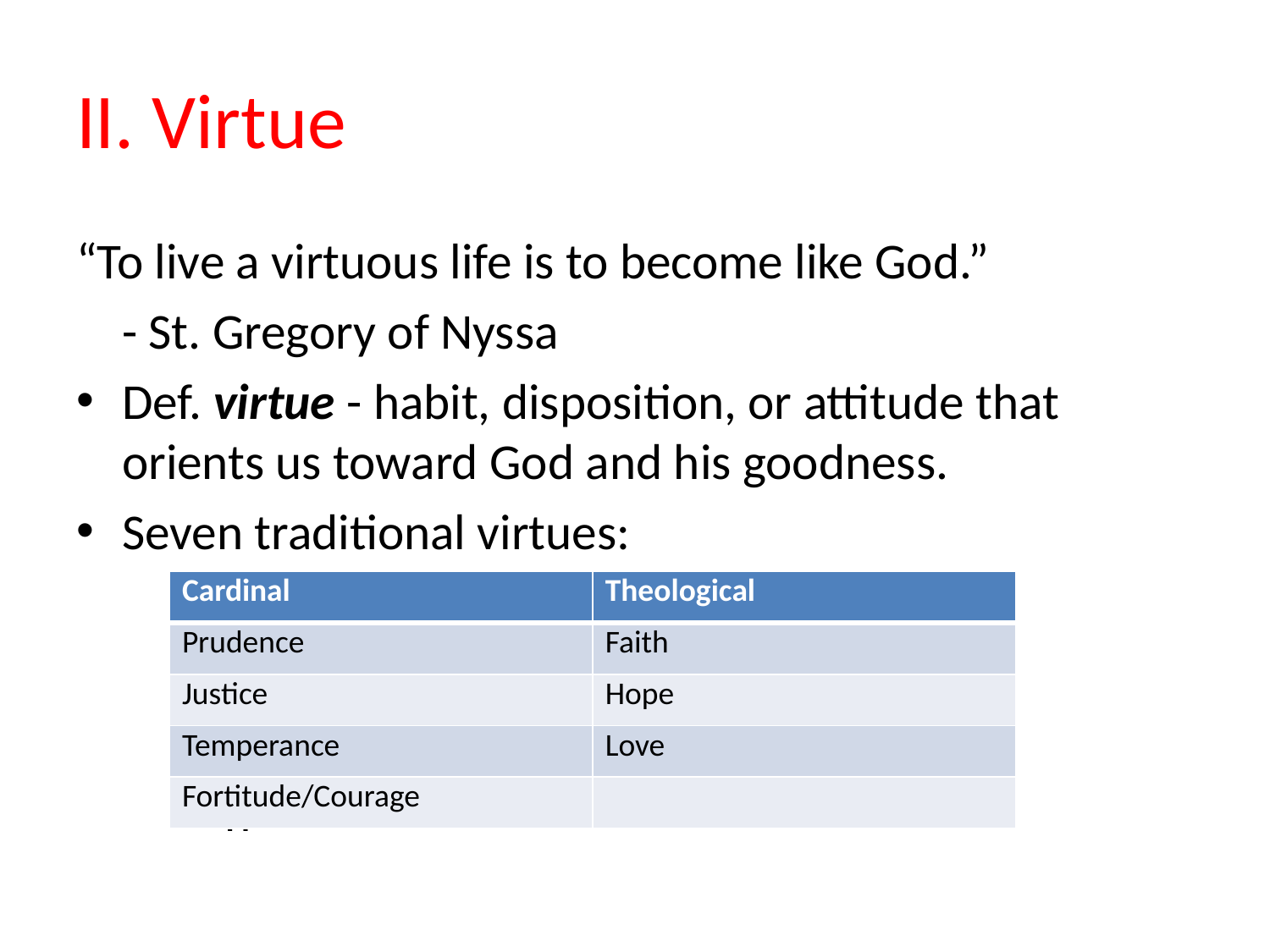

# II. Virtue
“To live a virtuous life is to become like God.”
					- St. Gregory of Nyssa
Def. virtue - habit, disposition, or attitude that orients us toward God and his goodness.
Seven traditional virtues:

             n

| Cardinal | Theological |
| --- | --- |
| Prudence | Faith |
| Justice | Hope |
| Temperance | Love |
| Fortitude/Courage |  |